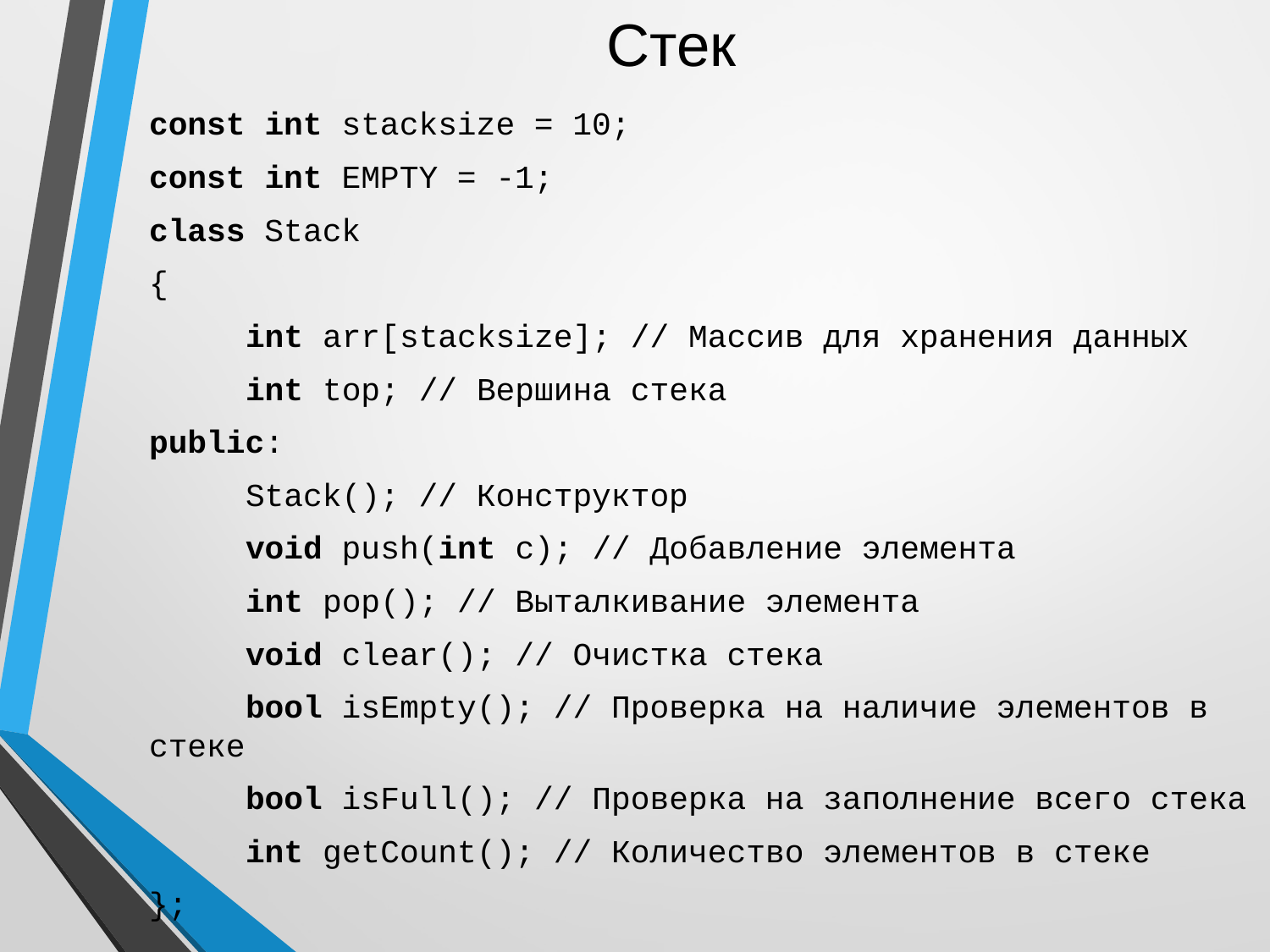

# Стек
const int stacksize = 10;
const int EMPTY = -1;
class Stack
{
	int arr[stacksize]; // Массив для хранения данных
	int top; // Вершина стека
public:
	Stack(); // Конструктор
	void push(int c); // Добавление элемента
	int pop(); // Выталкивание элемента
	void clear(); // Очистка стека
	bool isEmpty(); // Проверка на наличие элементов в стеке
	bool isFull(); // Проверка на заполнение всего стека
	int getCount(); // Количество элементов в стеке
};